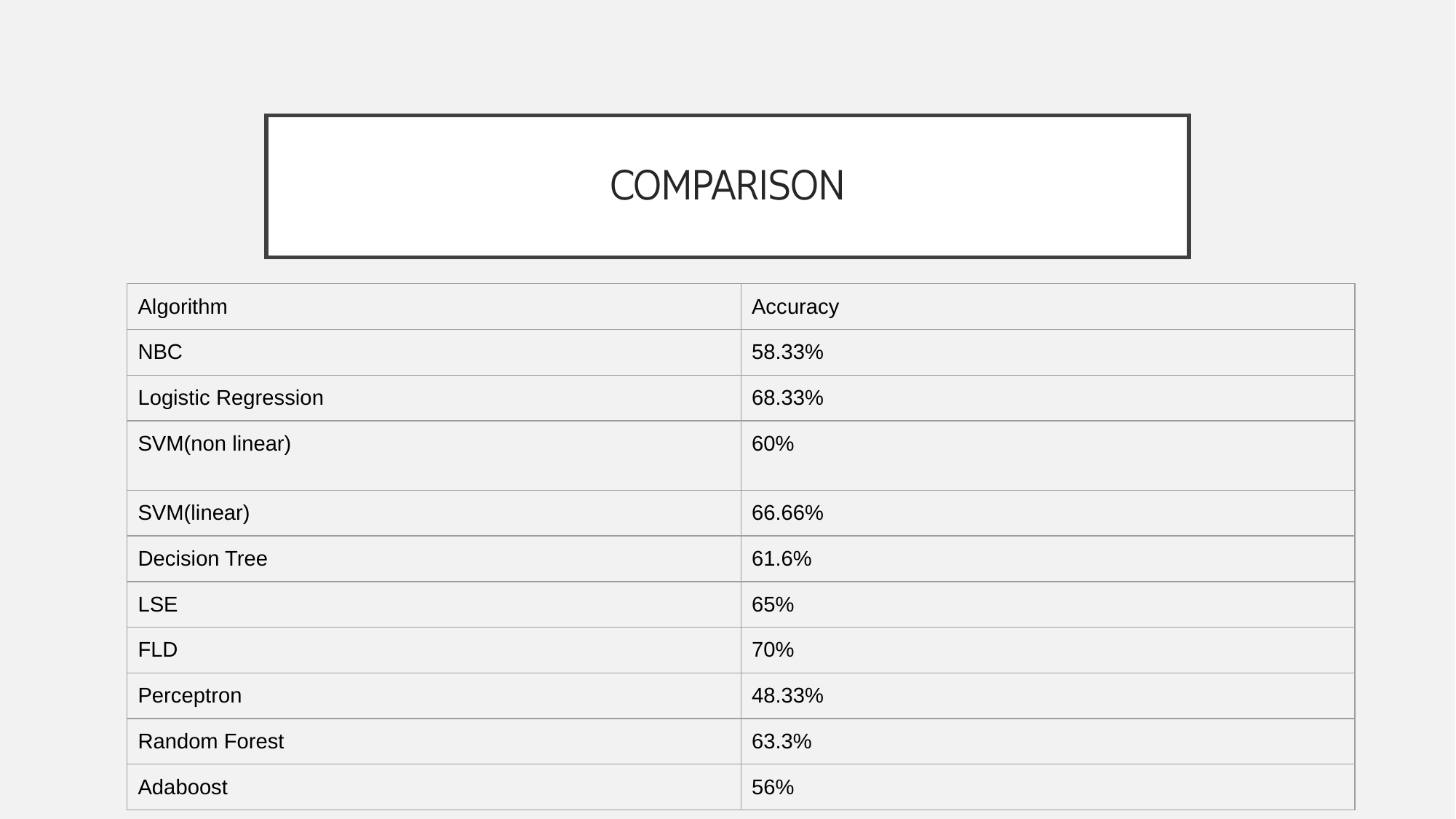

# COMPARISON
| Algorithm | Accuracy |
| --- | --- |
| NBC | 58.33% |
| Logistic Regression | 68.33% |
| SVM(non linear) | 60% |
| SVM(linear) | 66.66% |
| Decision Tree | 61.6% |
| LSE | 65% |
| FLD | 70% |
| Perceptron | 48.33% |
| Random Forest | 63.3% |
| Adaboost | 56% |